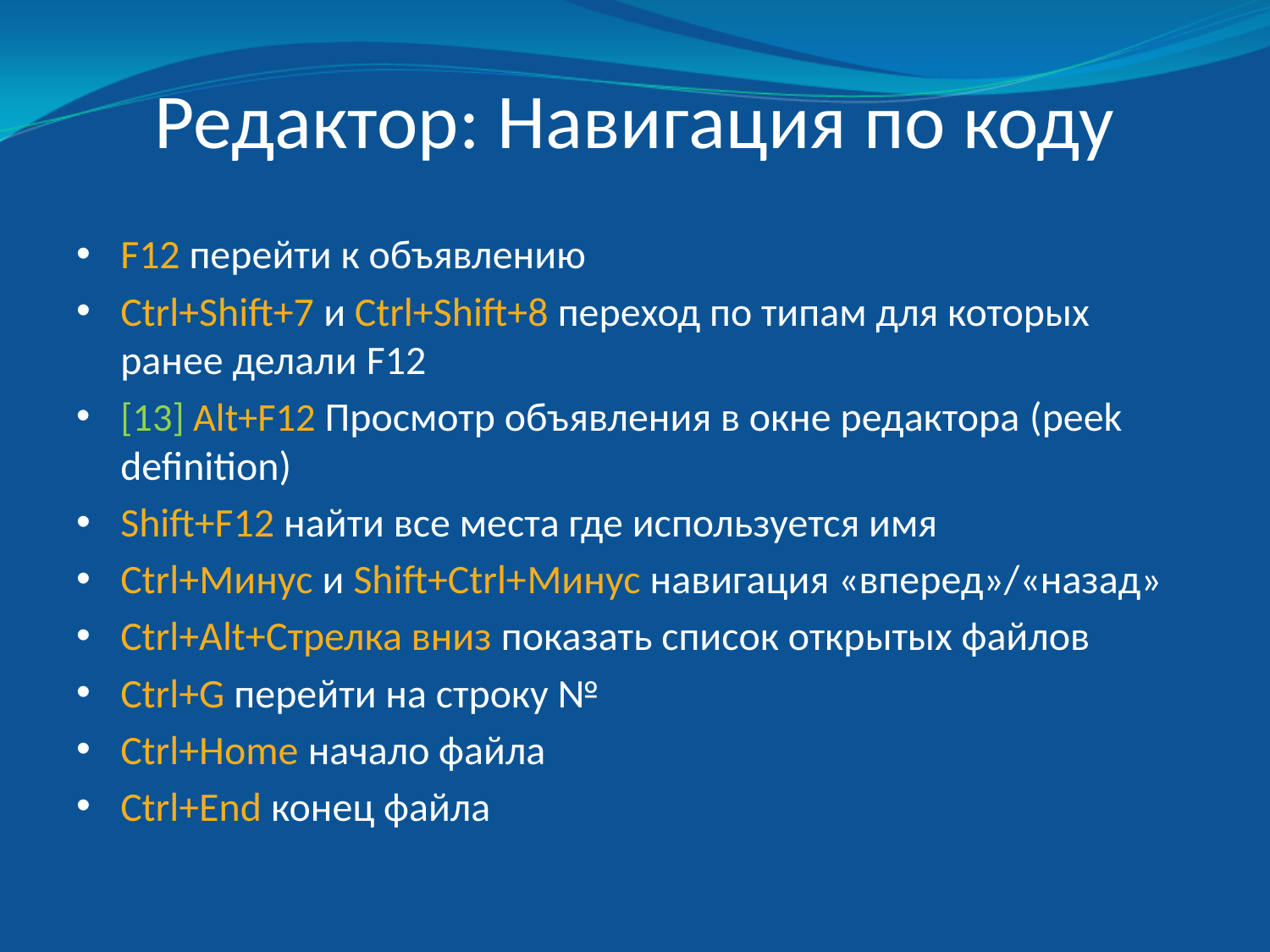

# Редактор: Навигация по коду
F12 перейти к объявлению
Ctrl+Shift+7 и Ctrl+Shift+8 переход по типам для которых ранее делали F12
[13] Alt+F12 Просмотр объявления в окне редактора (peek definition)
Shift+F12 найти все места где используется имя
Ctrl+Минус и Shift+Ctrl+Минус навигация «вперед»/«назад»
Ctrl+Alt+Стрелка вниз показать список открытых файлов
Ctrl+G перейти на строку №
Ctrl+Home начало файла
Ctrl+End конец файла